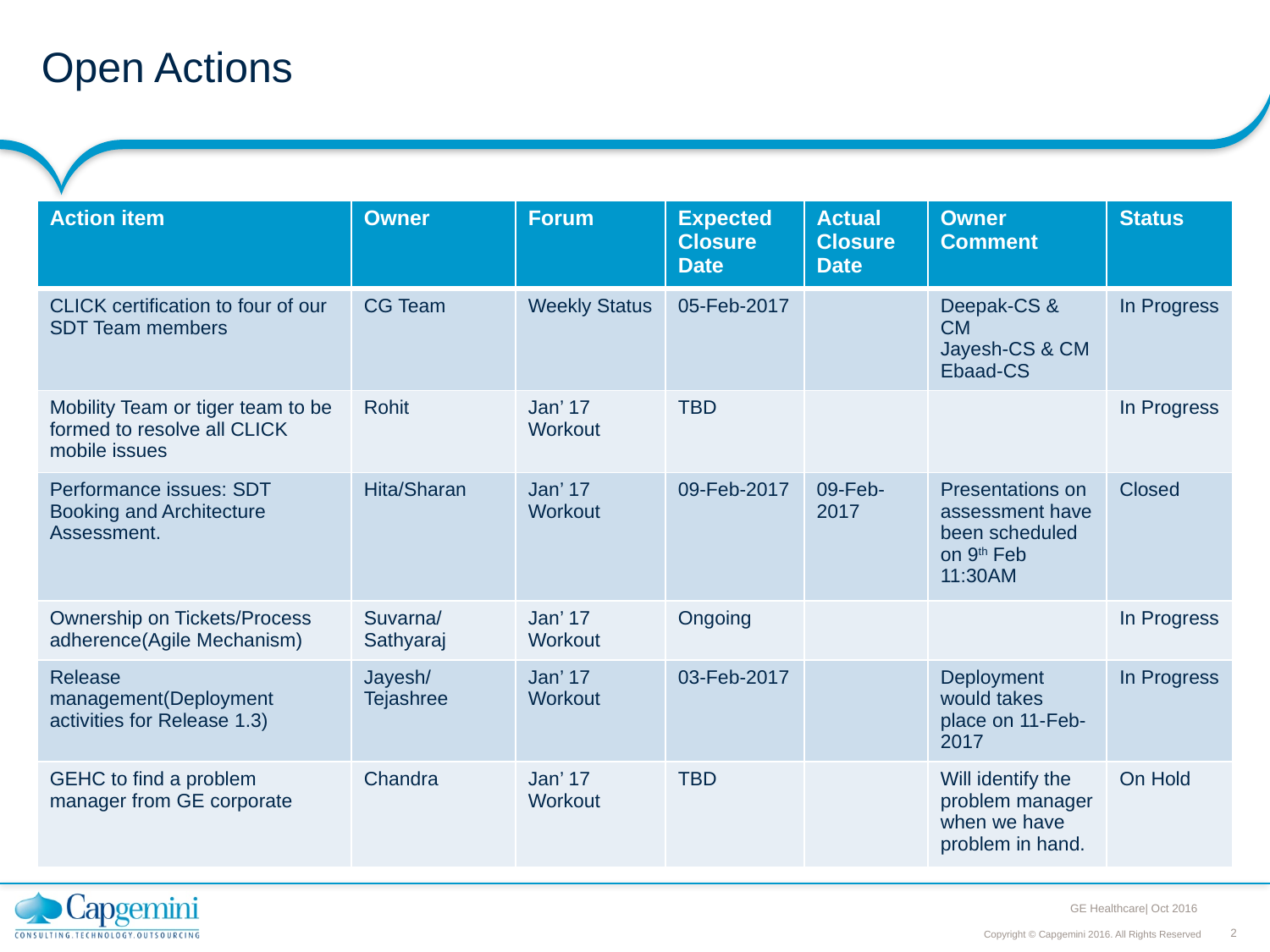

# Open Actions
| Action item | Owner | Forum | Expected Closure Date | Actual Closure Date | Owner Comment | Status |
| --- | --- | --- | --- | --- | --- | --- |
| CLICK certification to four of our SDT Team members | CG Team | Weekly Status | 05-Feb-2017 |  | Deepak-CS & CM Jayesh-CS & CM Ebaad-CS | In Progress |
| Mobility Team or tiger team to be formed to resolve all CLICK mobile issues | Rohit | Jan’ 17 Workout | TBD |  |  | In Progress |
| Performance issues: SDT Booking and Architecture Assessment. | Hita/Sharan | Jan’ 17 Workout | 09-Feb-2017 | 09-Feb-2017 | Presentations on assessment have been scheduled on 9th Feb 11:30AM | Closed |
| Ownership on Tickets/Process adherence(Agile Mechanism) | Suvarna/Sathyaraj | Jan’ 17 Workout | Ongoing |  |  | In Progress |
| Release management(Deployment activities for Release 1.3) | Jayesh/Tejashree | Jan’ 17 Workout | 03-Feb-2017 |  | Deployment would takes place on 11-Feb-2017 | In Progress |
| GEHC to find a problem manager from GE corporate | Chandra | Jan’ 17 Workout | TBD |  | Will identify the problem manager when we have problem in hand. | On Hold |